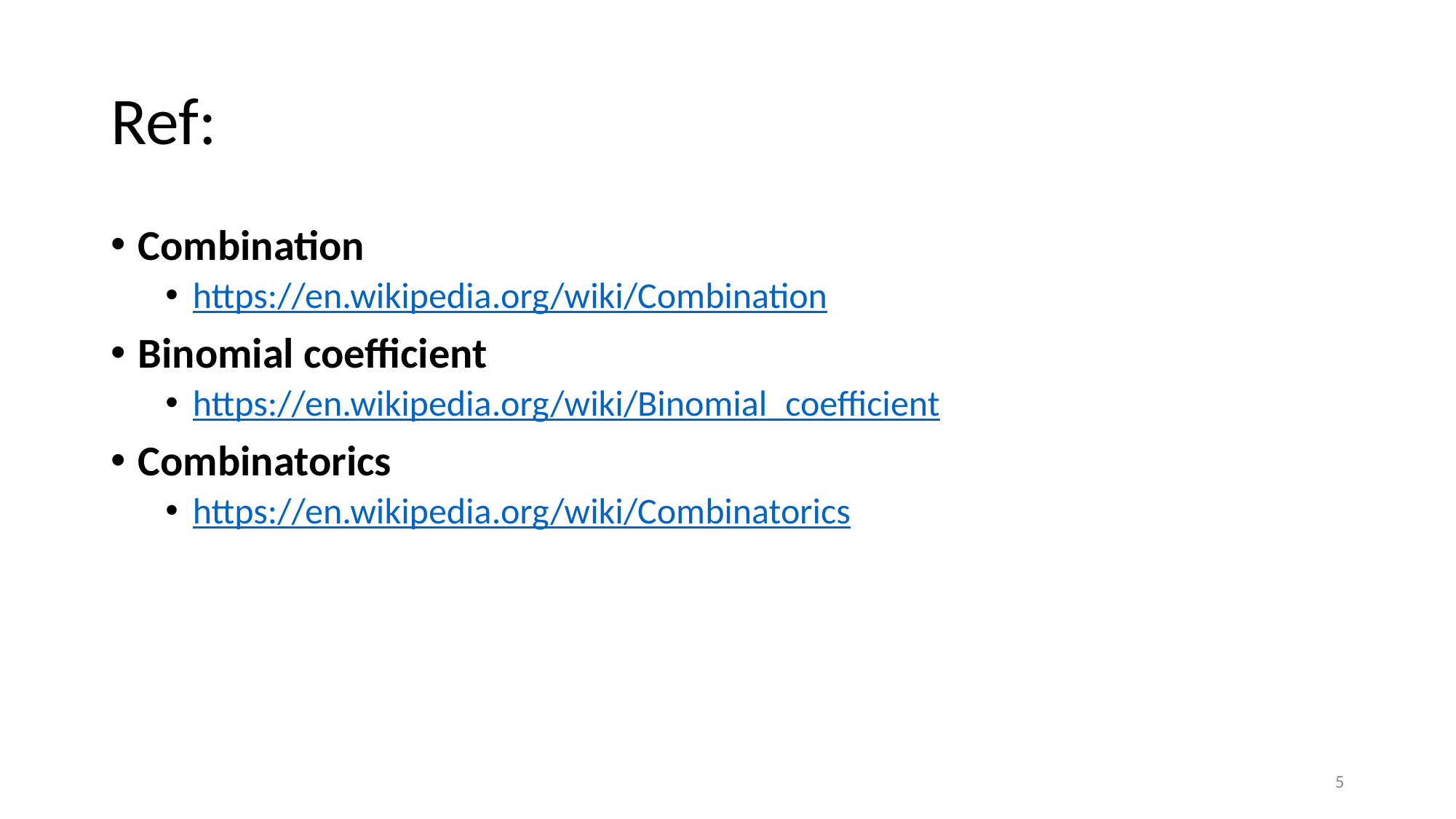

# Ref:
Combination
https://en.wikipedia.org/wiki/Combination
Binomial coefficient
https://en.wikipedia.org/wiki/Binomial_coefficient
Combinatorics
https://en.wikipedia.org/wiki/Combinatorics

5